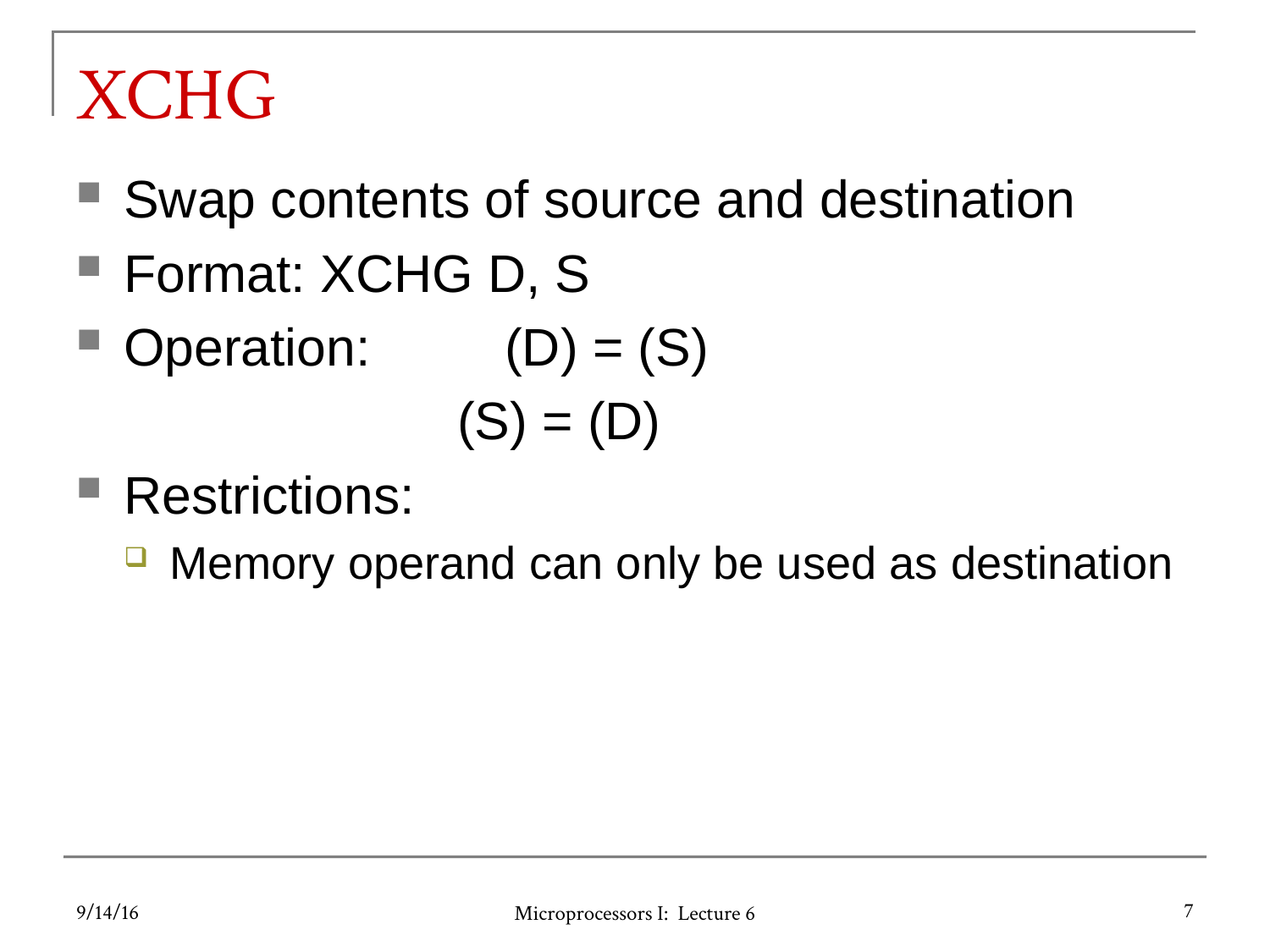

# XCHG
Swap contents of source and destination
Format: XCHG D, S
Operation: 	(D) = (S)
			(S) = (D)
Restrictions:
Memory operand can only be used as destination
9/14/16
7
Microprocessors I:  Lecture 6